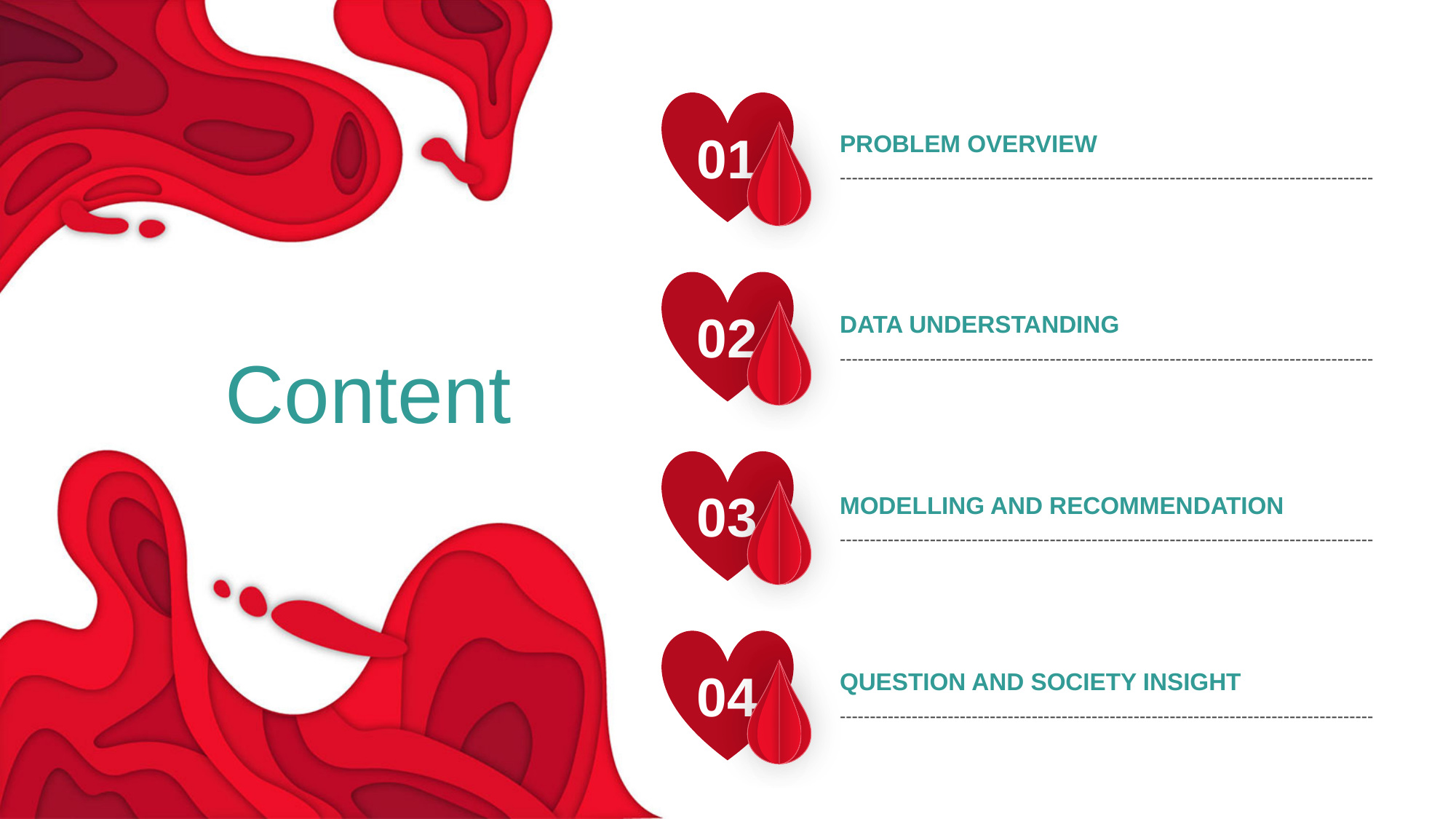

01

PROBLEM OVERVIEW
-----------------------------------------------------------------------------------------

02

DATA UNDERSTANDING
-----------------------------------------------------------------------------------------
Content

03

MODELLING AND RECOMMENDATION
-----------------------------------------------------------------------------------------

04

QUESTION AND SOCIETY INSIGHT
-----------------------------------------------------------------------------------------